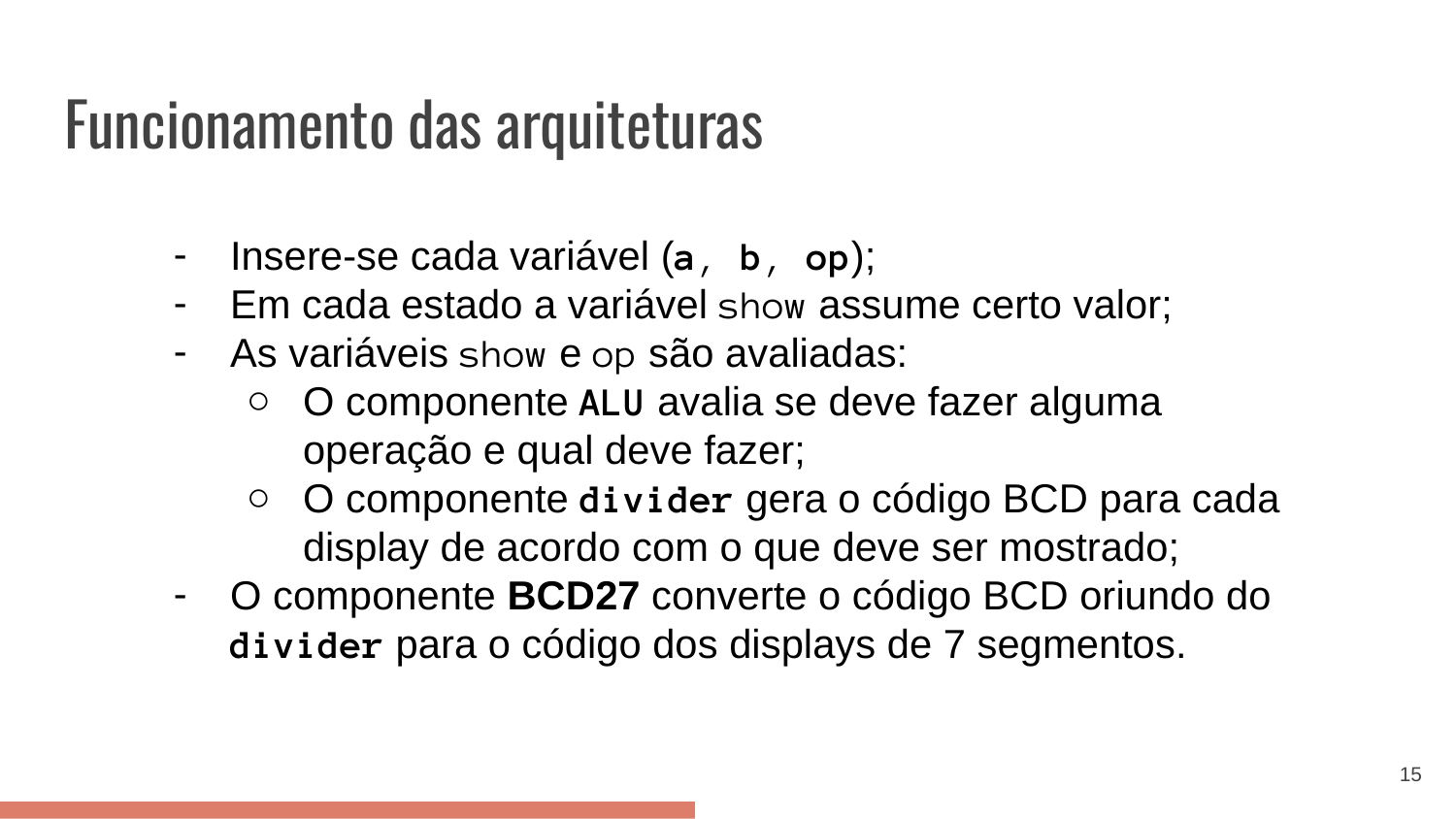

# Funcionamento das arquiteturas
Insere-se cada variável (a, b, op);
Em cada estado a variável show assume certo valor;
As variáveis show e op são avaliadas:
O componente ALU avalia se deve fazer alguma operação e qual deve fazer;
O componente divider gera o código BCD para cada display de acordo com o que deve ser mostrado;
O componente BCD27 converte o código BCD oriundo do divider para o código dos displays de 7 segmentos.

15